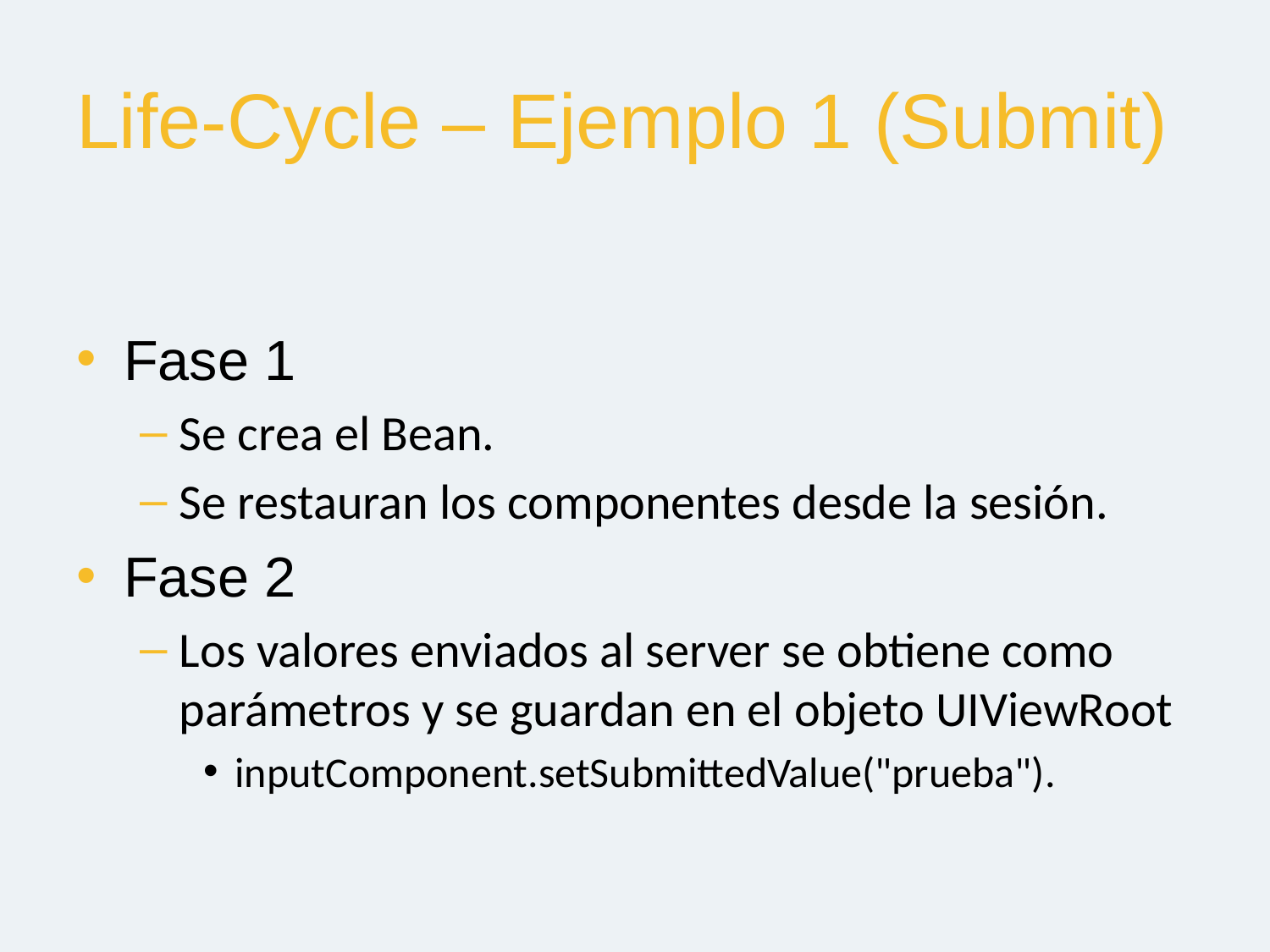

# Life-Cycle – Ejemplo 1 (Submit)
Fase 1
Se crea el Bean.
Se restauran los componentes desde la sesión.
Fase 2
Los valores enviados al server se obtiene como parámetros y se guardan en el objeto UIViewRoot
inputComponent.setSubmittedValue("prueba").